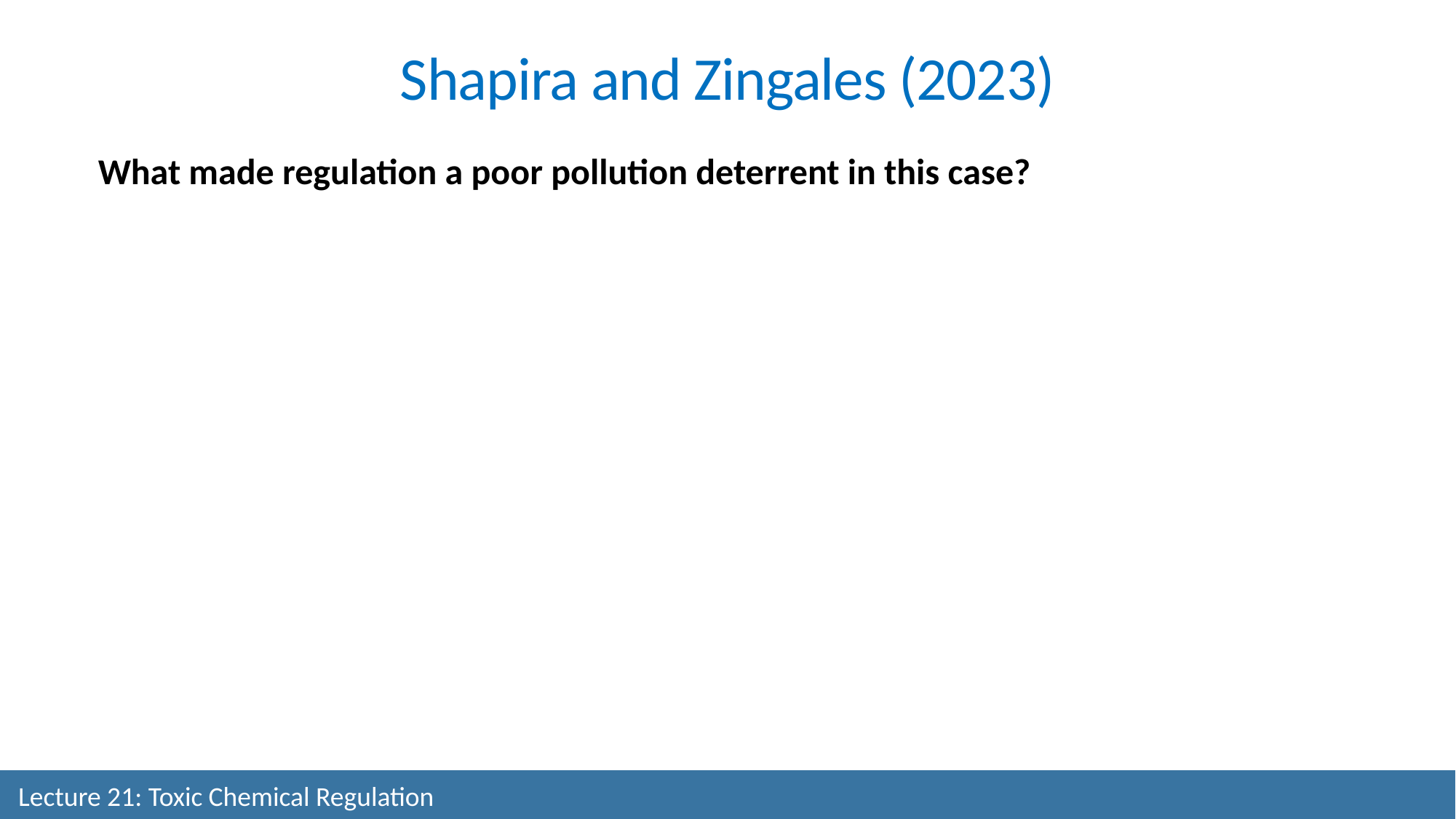

Shapira and Zingales (2023)
What made regulation a poor pollution deterrent in this case?